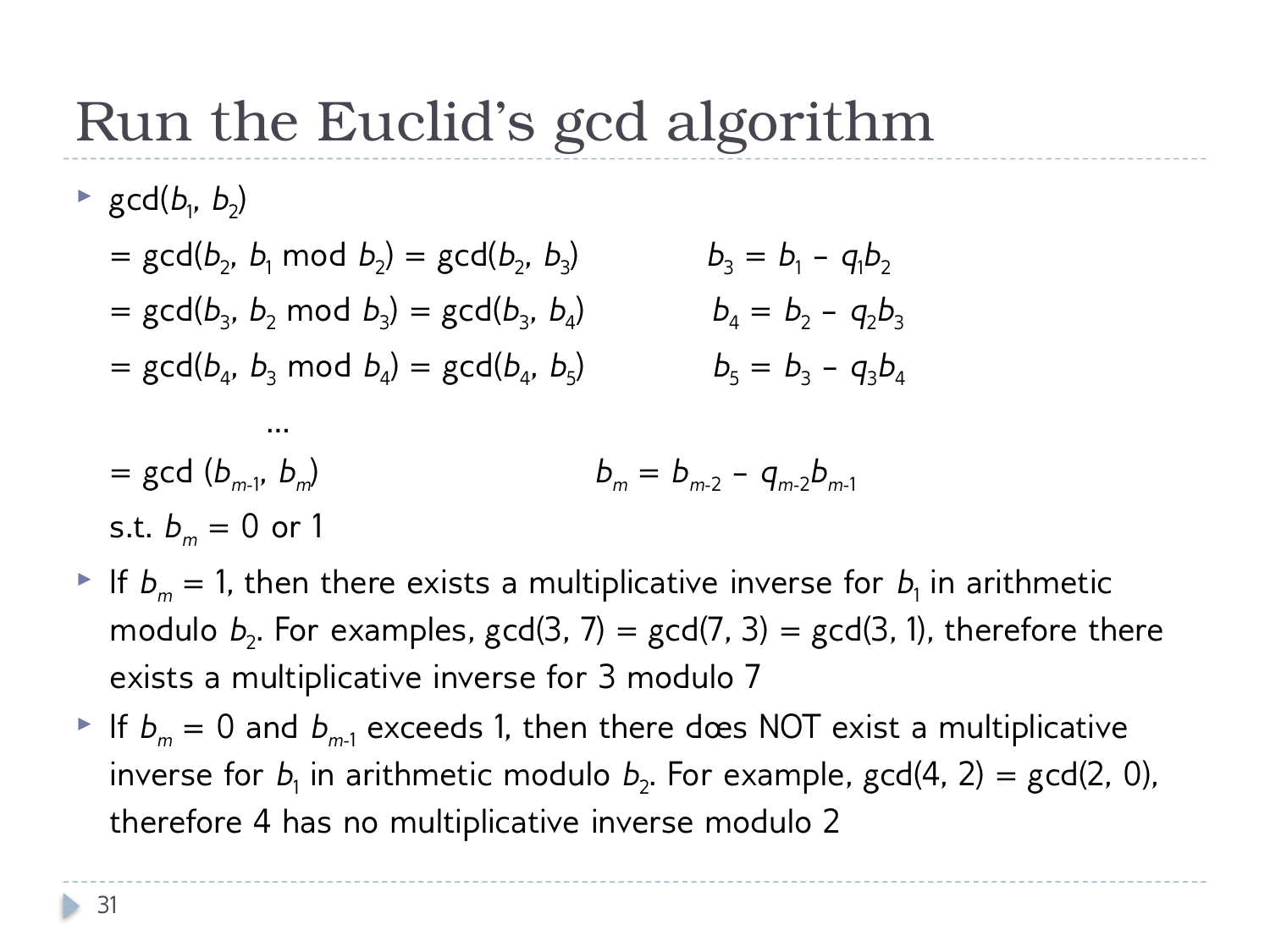

# Run the Euclid’s gcd algorithm
gcd(b1, b2)
	= gcd(b2, b1 mod b2) = gcd(b2, b3)            b3 = b1 – q1b2
	= gcd(b3, b2 mod b3) = gcd(b3, b4)            b4 = b2 – q2b3
	= gcd(b4, b3 mod b4) = gcd(b4, b5)            b5 = b3 – q3b4
                  …
	= gcd (bm-1, bm)                          bm = bm-2 – qm-2bm-1
	s.t. bm = 0 or 1
If bm = 1, then there exists a multiplicative inverse for b1 in arithmetic modulo b2. For examples, gcd(3, 7) = gcd(7, 3) = gcd(3, 1), therefore there exists a multiplicative inverse for 3 modulo 7
If bm = 0 and bm-1 exceeds 1, then there does NOT exist a multiplicative inverse for b1 in arithmetic modulo b2. For example, gcd(4, 2) = gcd(2, 0), therefore 4 has no multiplicative inverse modulo 2
31